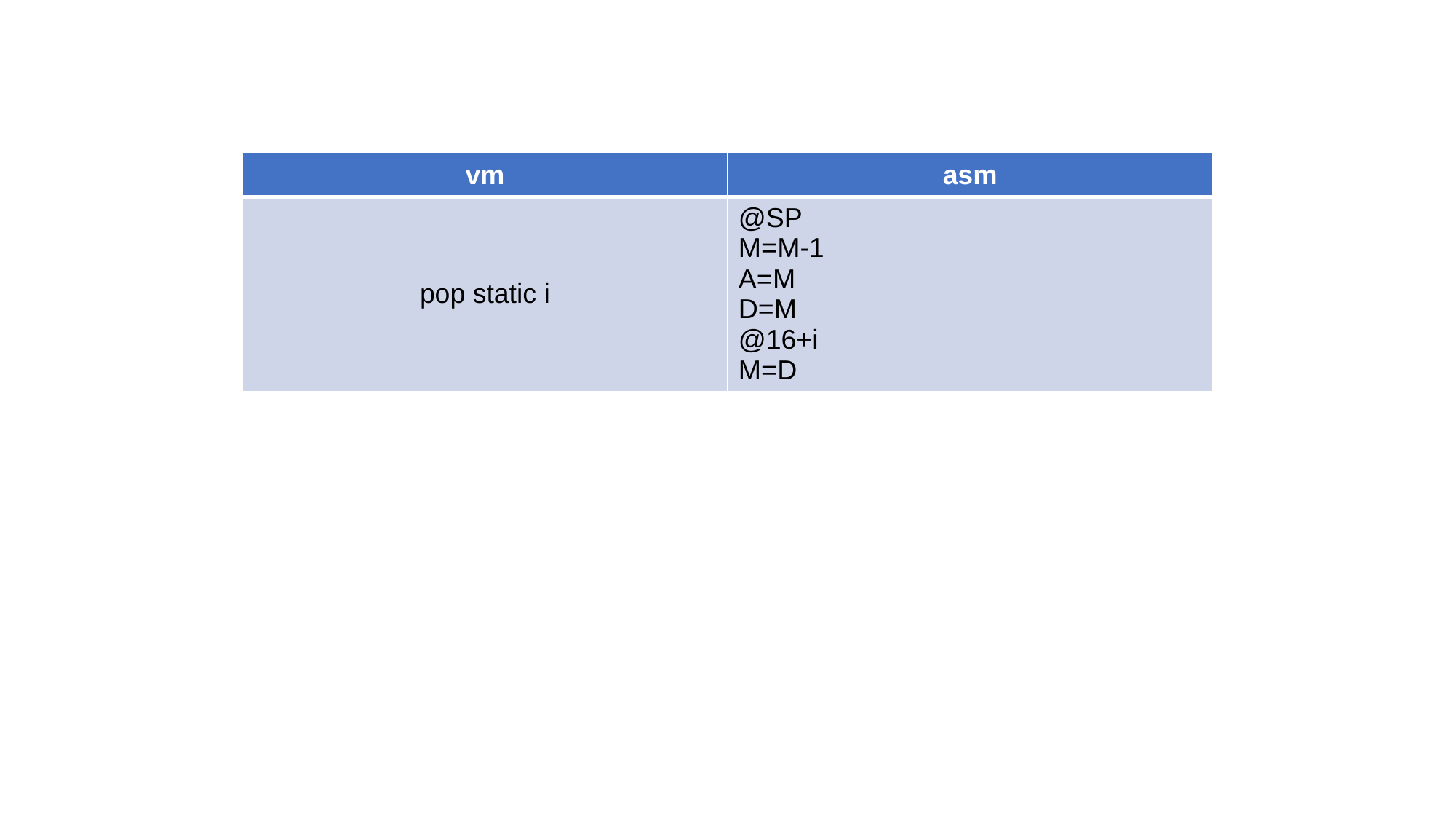

| vm | asm |
| --- | --- |
| pop static i | @SP M=M-1 A=M D=M @16+i M=D |